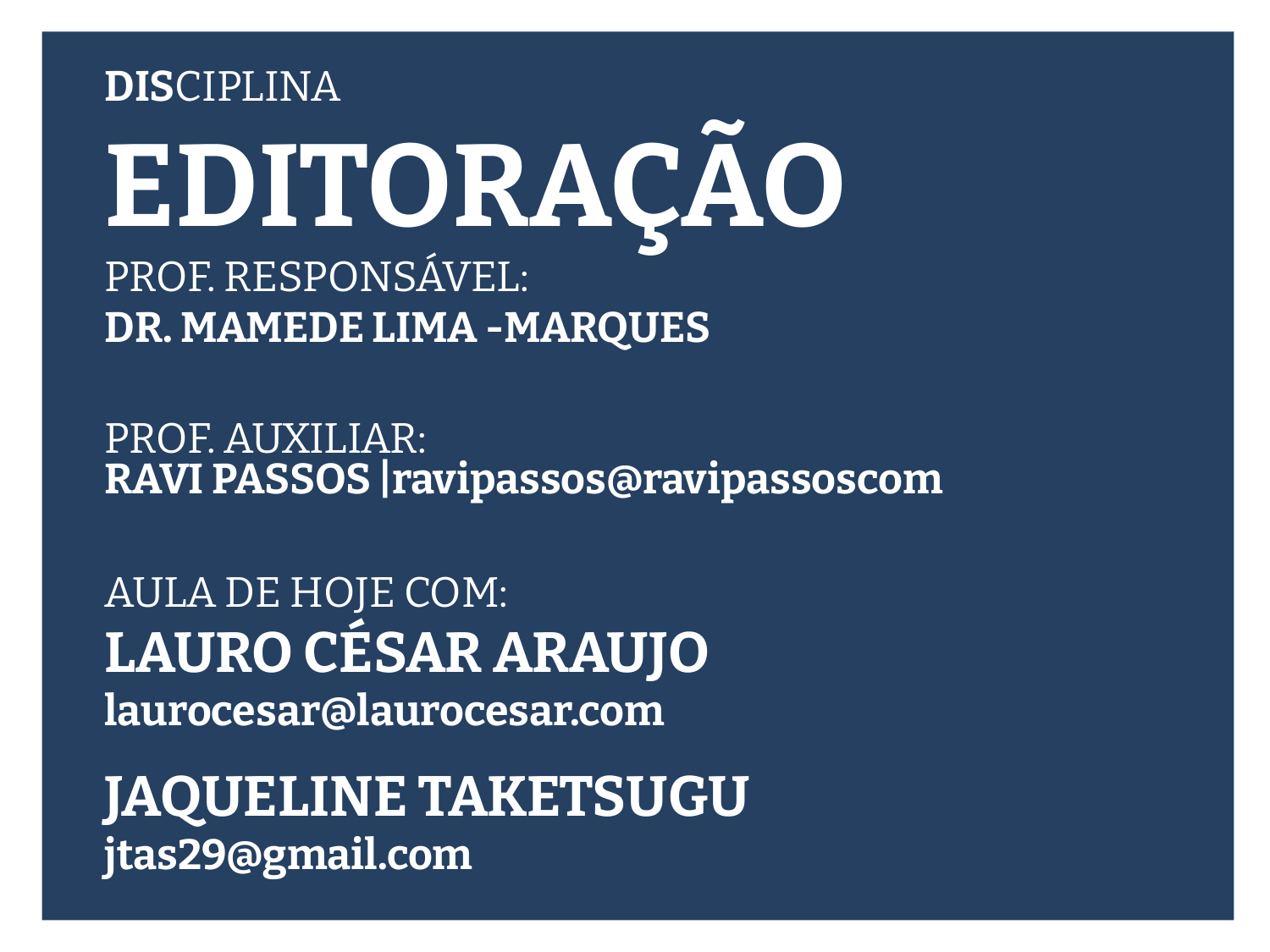

# DISCIPLINA EDITORAÇÃO PROF. RESPONSÁVEL: DR. MAMEDE LIMA -MARQUES
PROF. AUXILIAR:
RAVI PASSOS |ravipassos@ravipassoscom
AULA DE HOJE COM:
LAURO CÉSAR ARAUJO
laurocesar@laurocesar.com
JAQUELINE TAKETSUGU
jtas29@gmail.com